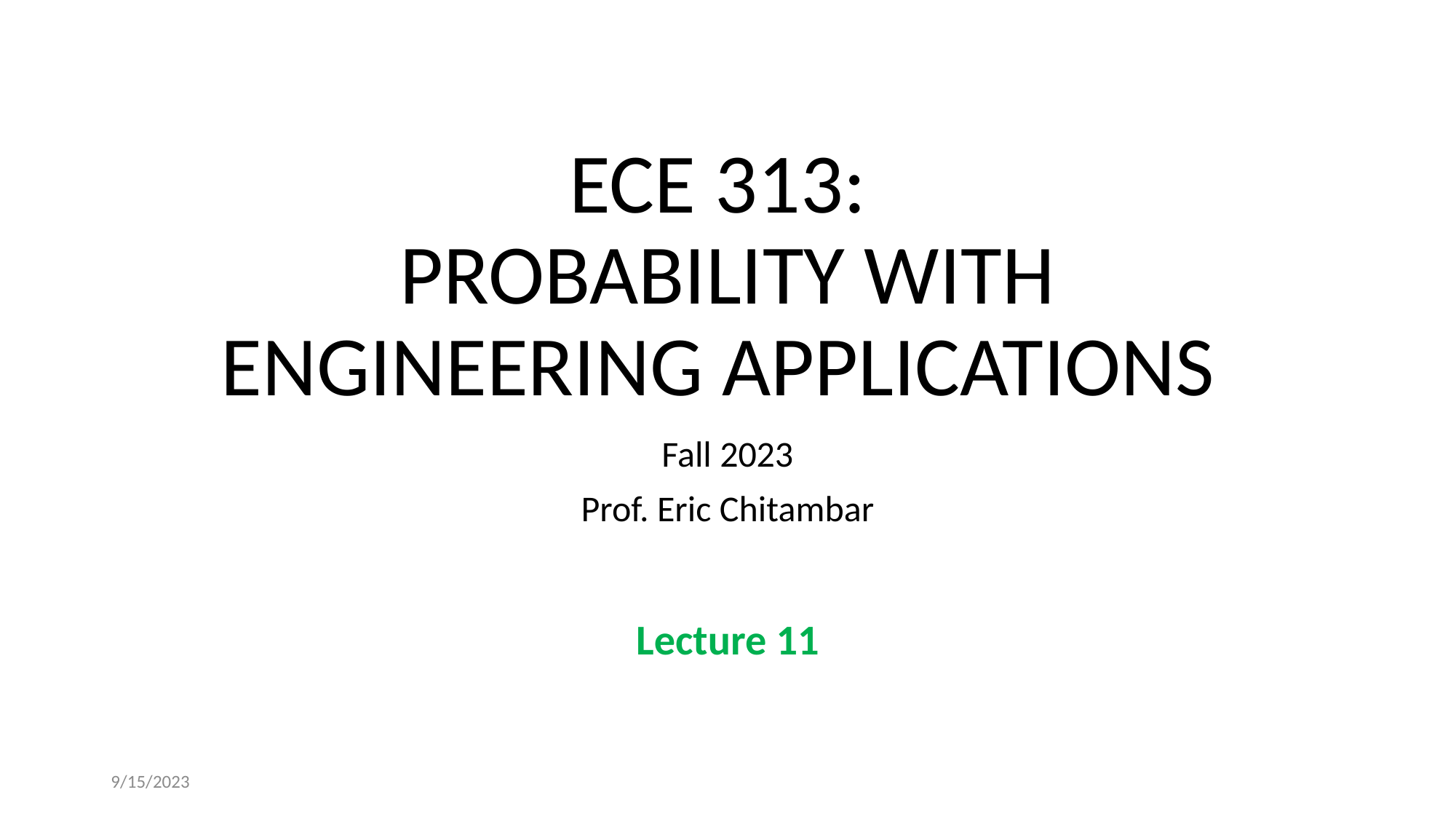

# ECE 313: PROBABILITY WITH ENGINEERING APPLICATIONS
Fall 2023
Prof. Eric Chitambar
Lecture 11
9/15/2023